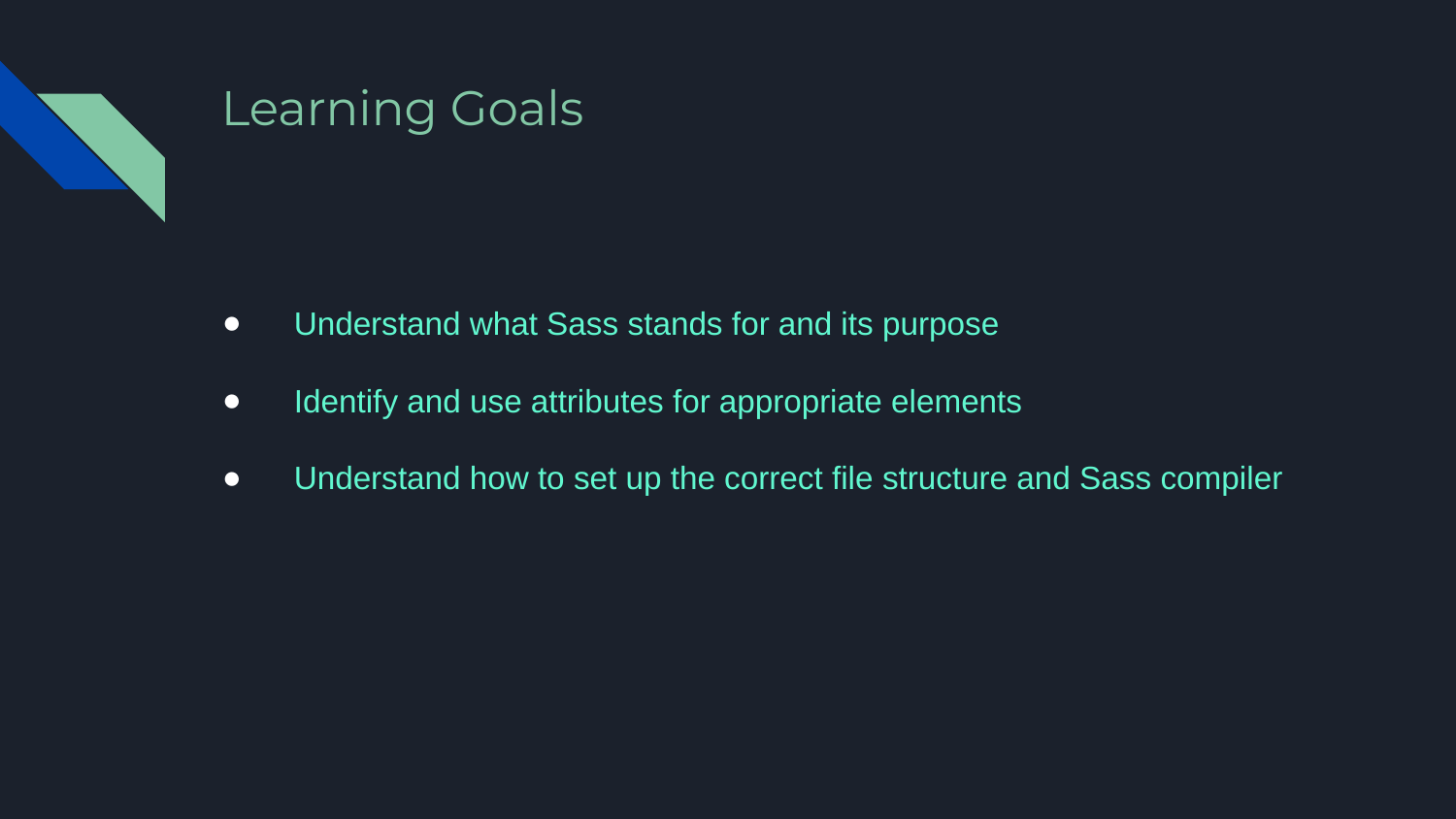

# Learning Goals
Understand what Sass stands for and its purpose
Identify and use attributes for appropriate elements
Understand how to set up the correct file structure and Sass compiler